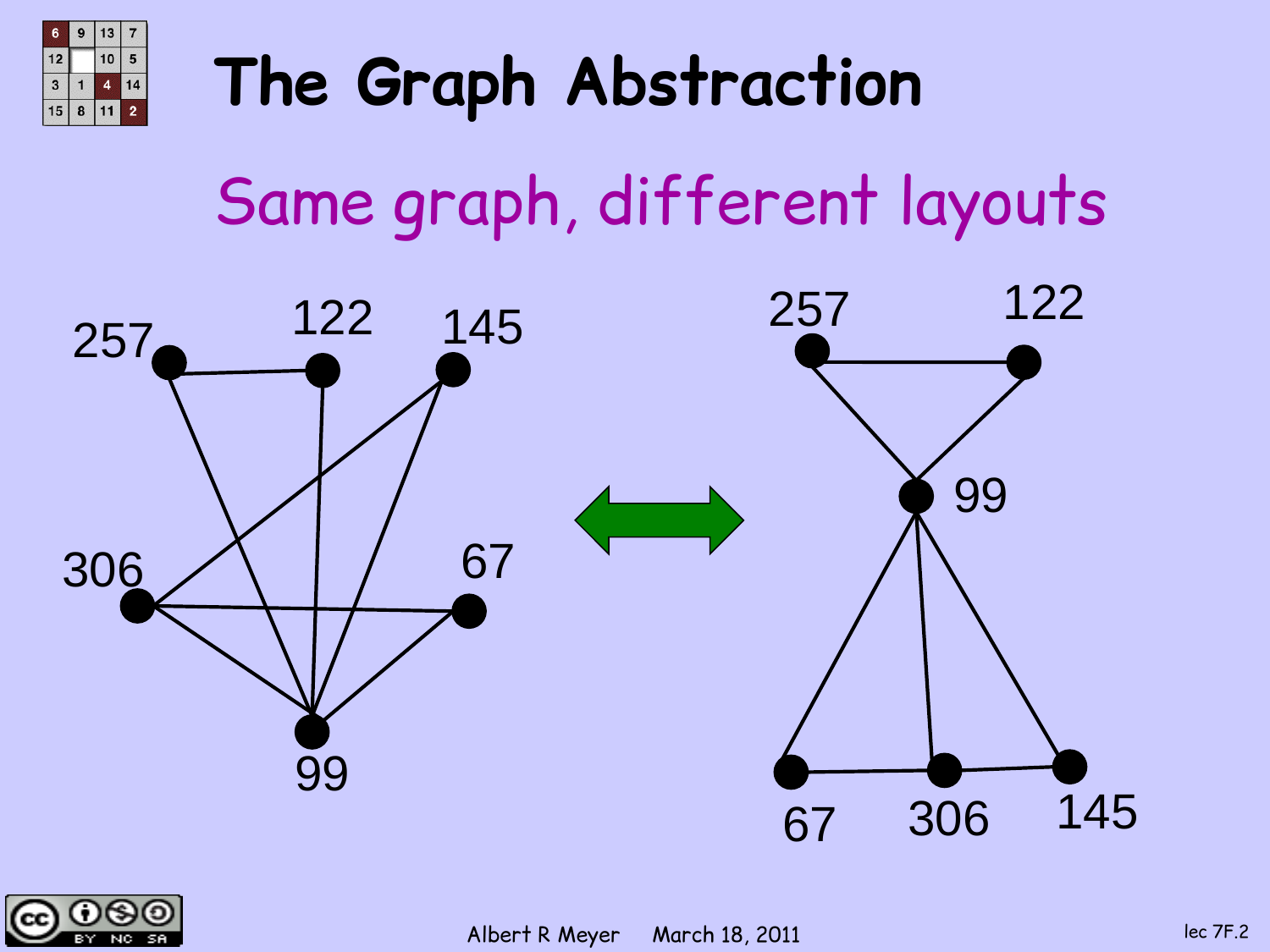

# The Graph Abstraction
Same graph, different layouts
122
257
122
145
257

67
306

99

99

145
306
67
lec 7F.2